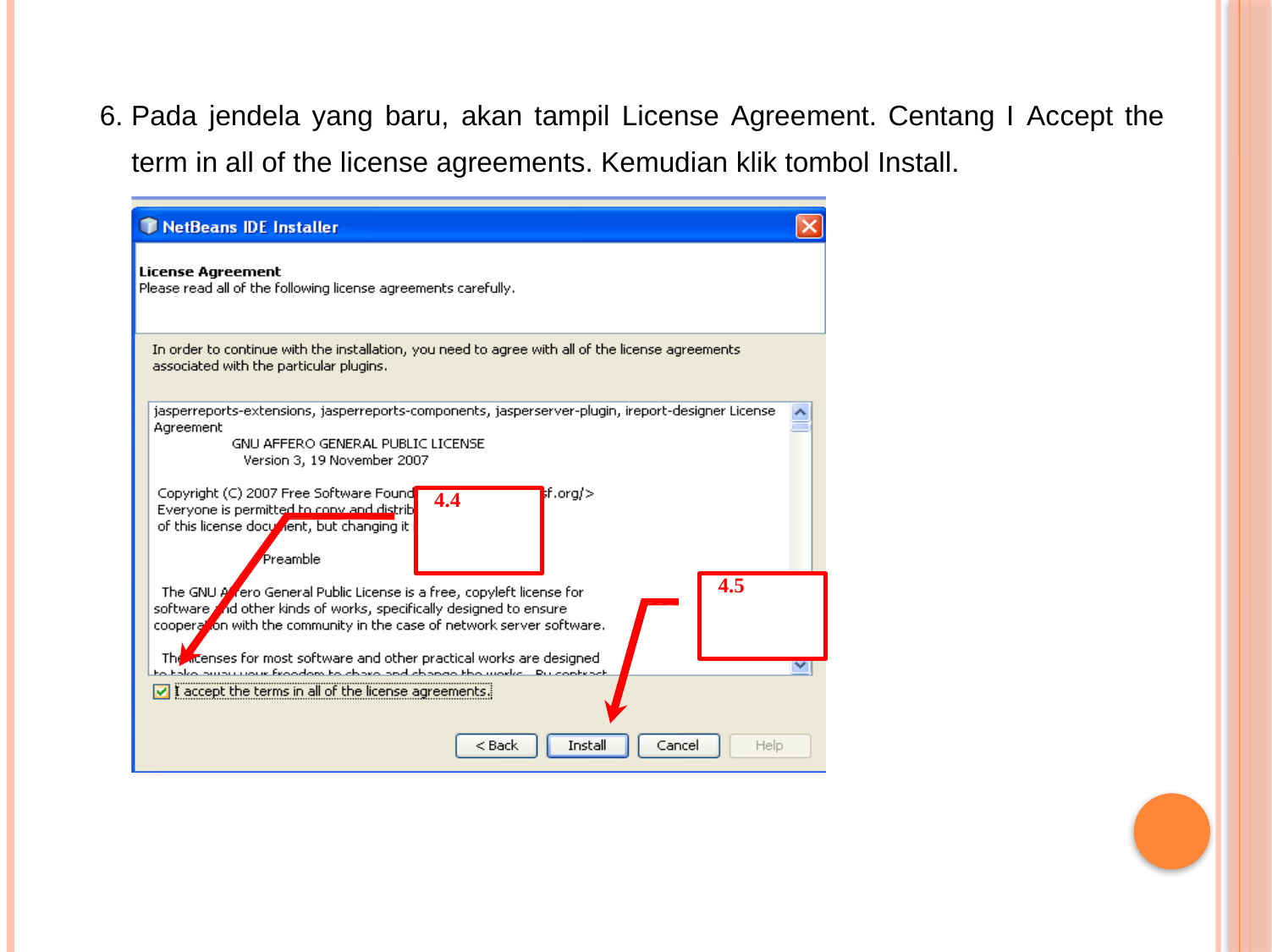

6. Pada jendela yang baru, akan tampil License Agreement. Centang I Accept the
term in all of the license agreements. Kemudian klik tombol Install.

4.4

4.5